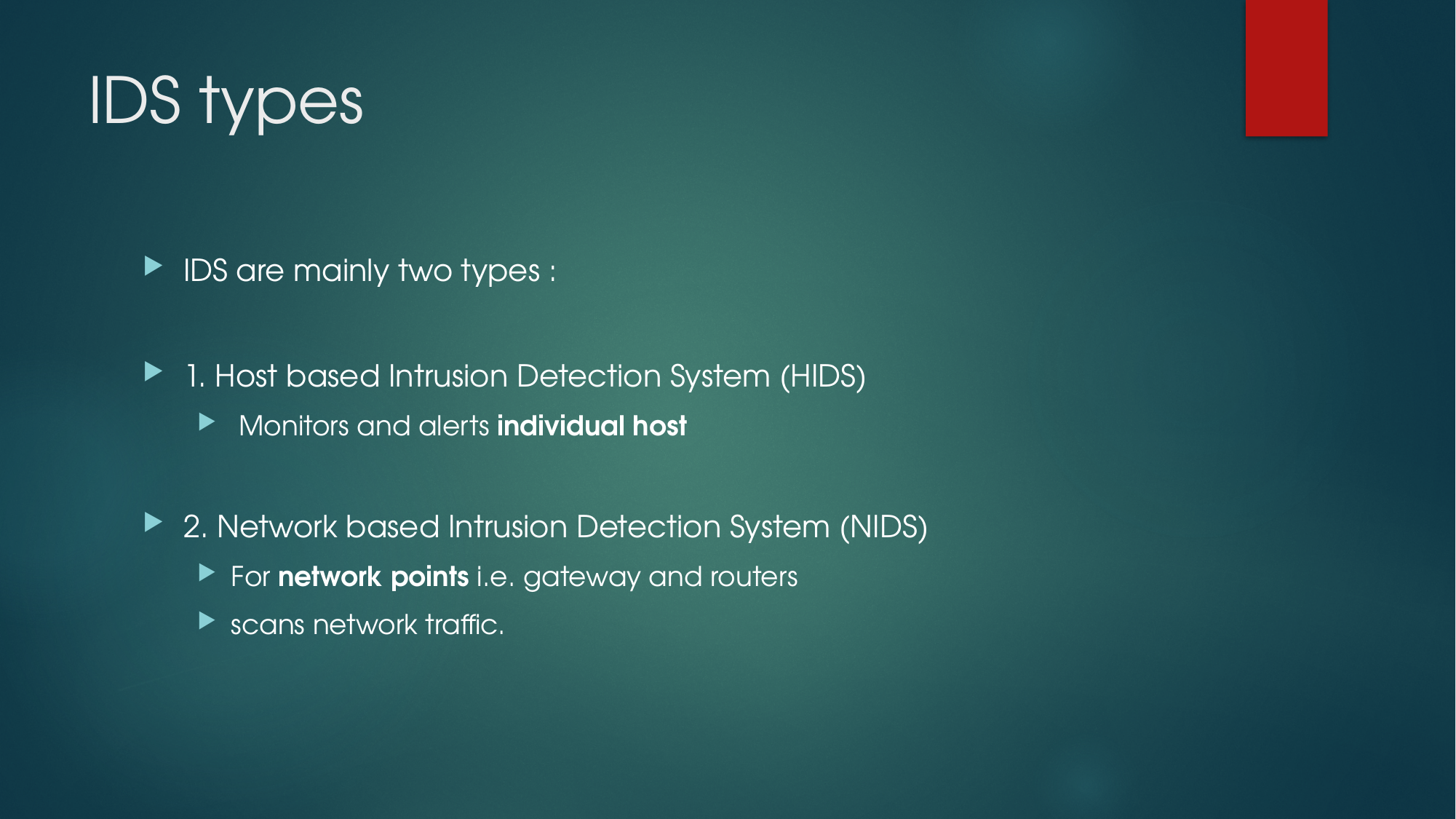

# IDS types
IDS are mainly two types :

1. Host based Intrusion Detection System (HIDS)
 Monitors and alerts individual host

2. Network based Intrusion Detection System (NIDS)
For network points i.e. gateway and routers
scans network traffic.